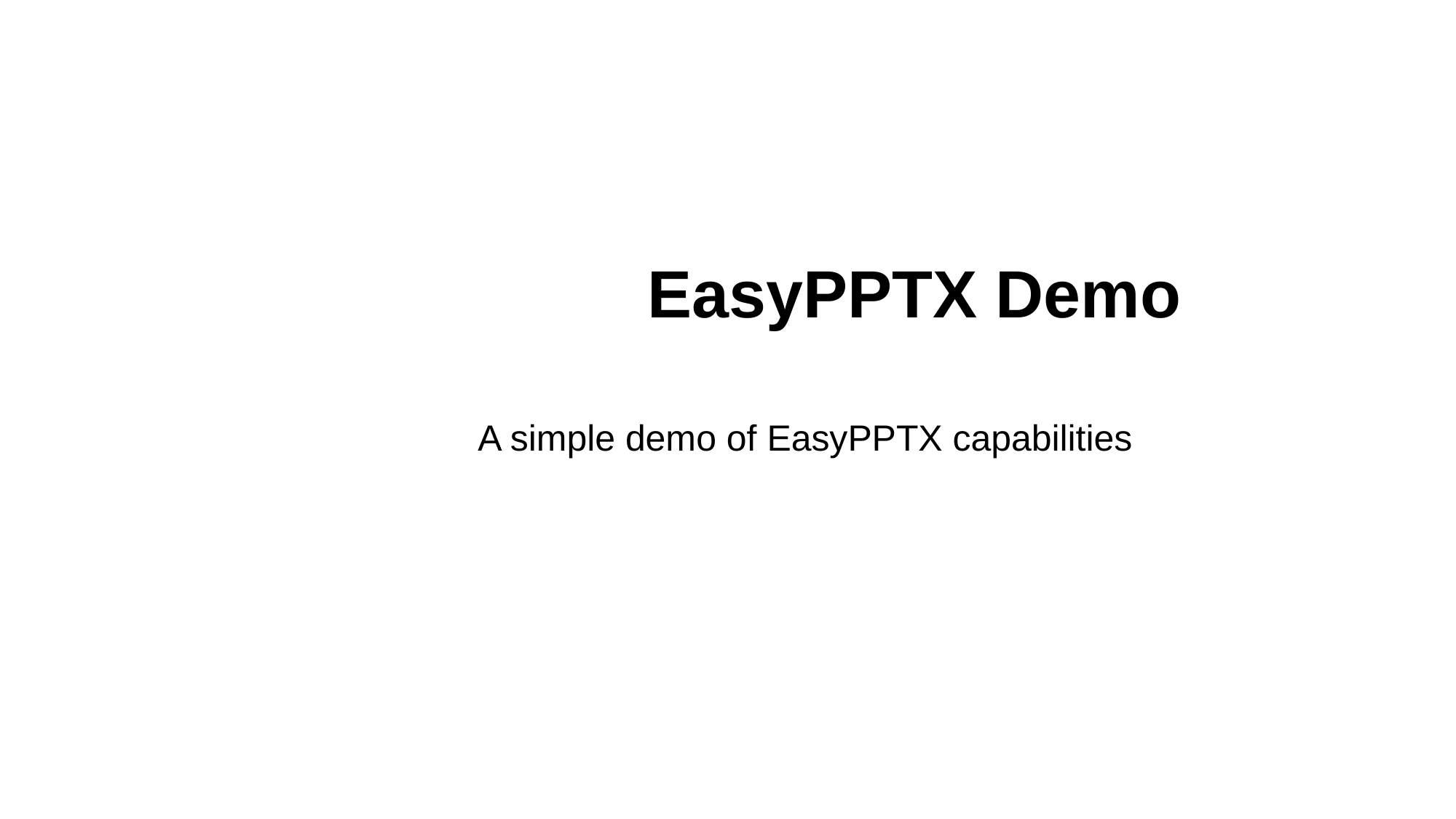

EasyPPTX Demo
A simple demo of EasyPPTX capabilities